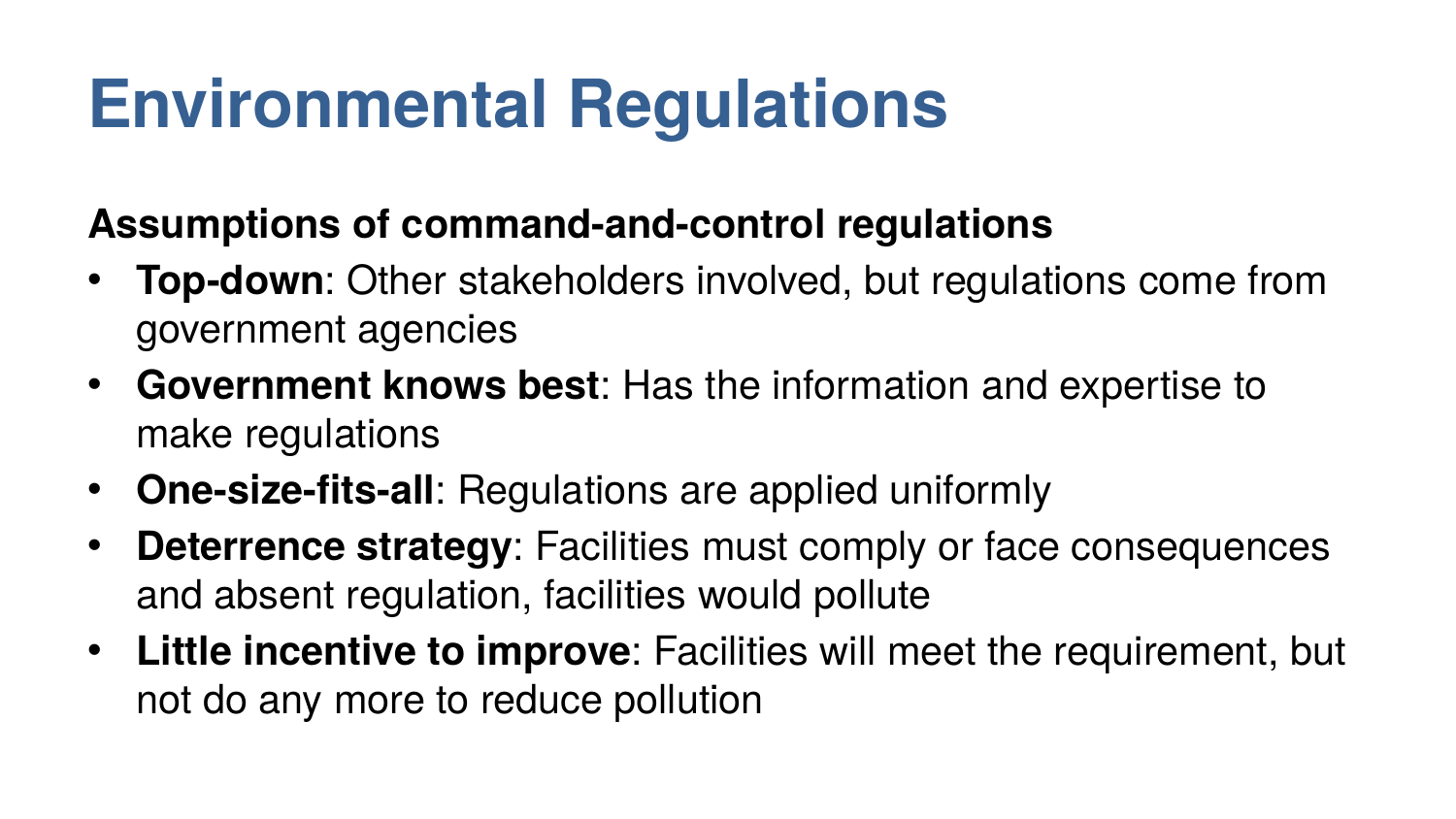

# Environmental Regulations
Assumptions of command-and-control regulations
Top-down: Other stakeholders involved, but regulations come from government agencies
Government knows best: Has the information and expertise to make regulations
One-size-fits-all: Regulations are applied uniformly
Deterrence strategy: Facilities must comply or face consequences and absent regulation, facilities would pollute
Little incentive to improve: Facilities will meet the requirement, but not do any more to reduce pollution